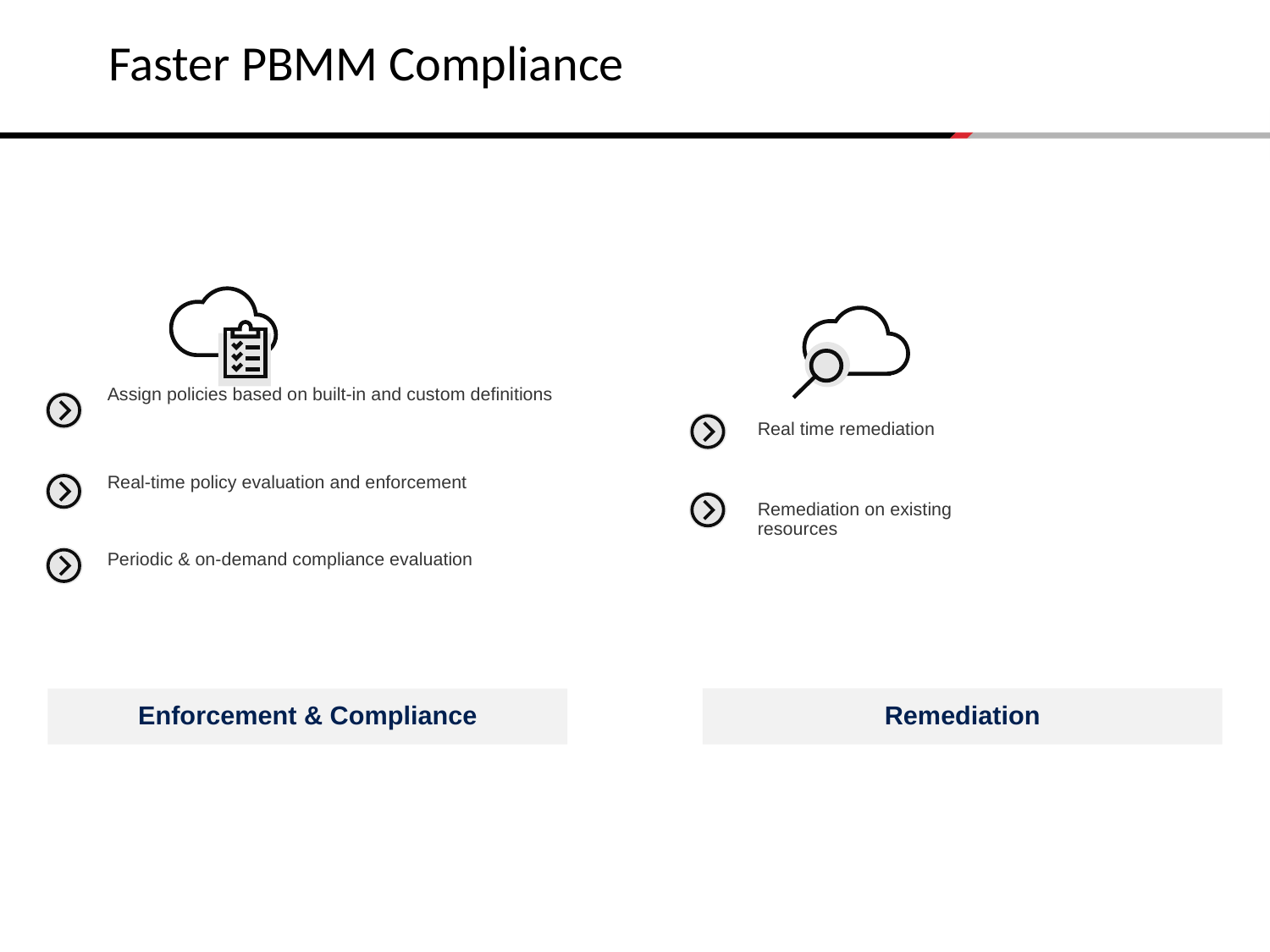

Faster PBMM Compliance

Assign policies based on built-in and custom definitions

Real time remediation

Real-time policy evaluation and enforcement

Remediation on existing resources

Periodic & on-demand compliance evaluation

Remediation
Enforcement & Compliance